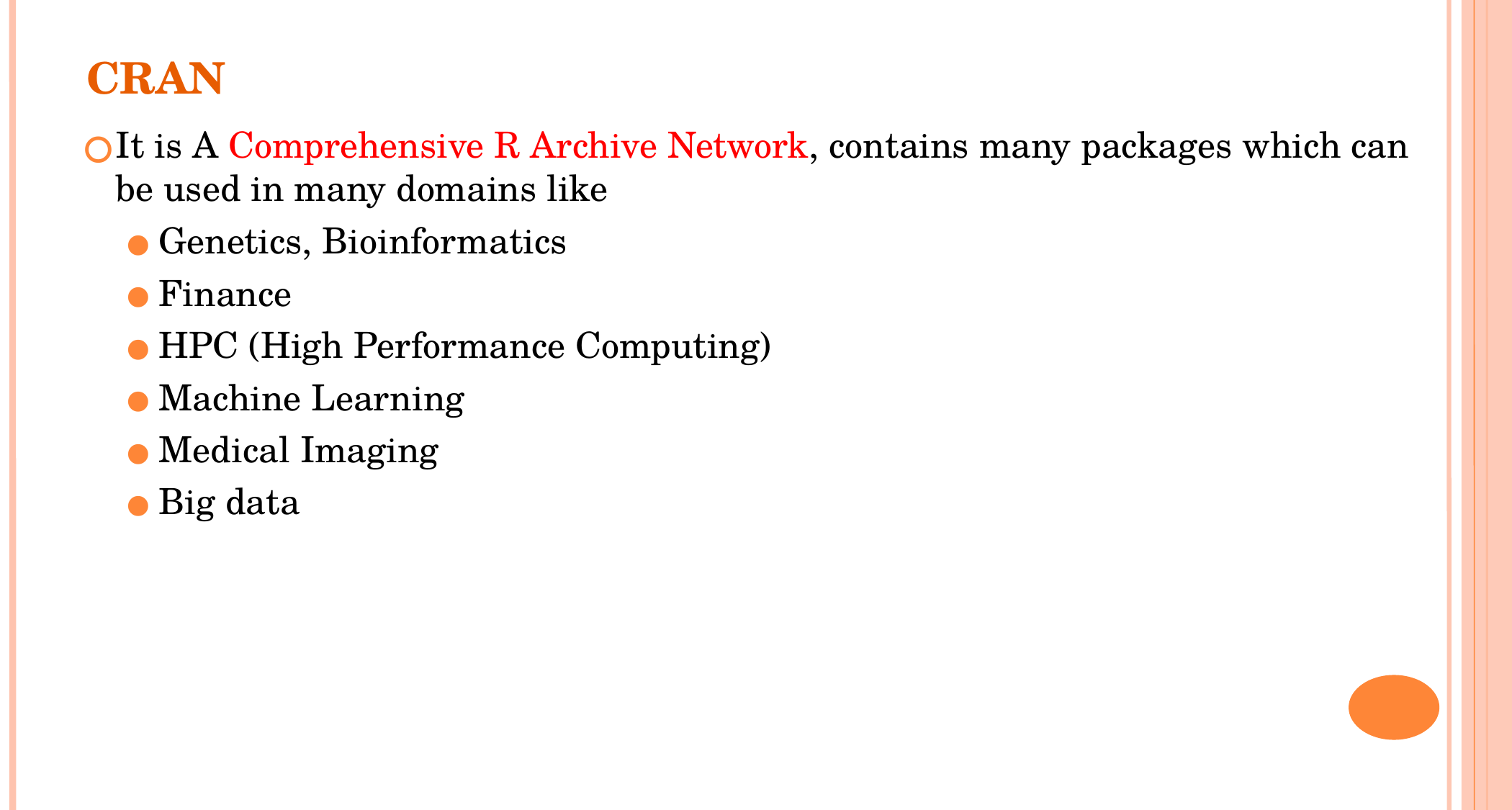

CRAN
It is A Comprehensive R Archive Network, contains many packages which can be used in many domains like
Genetics, Bioinformatics
Finance
HPC (High Performance Computing)
Machine Learning
Medical Imaging
Big data